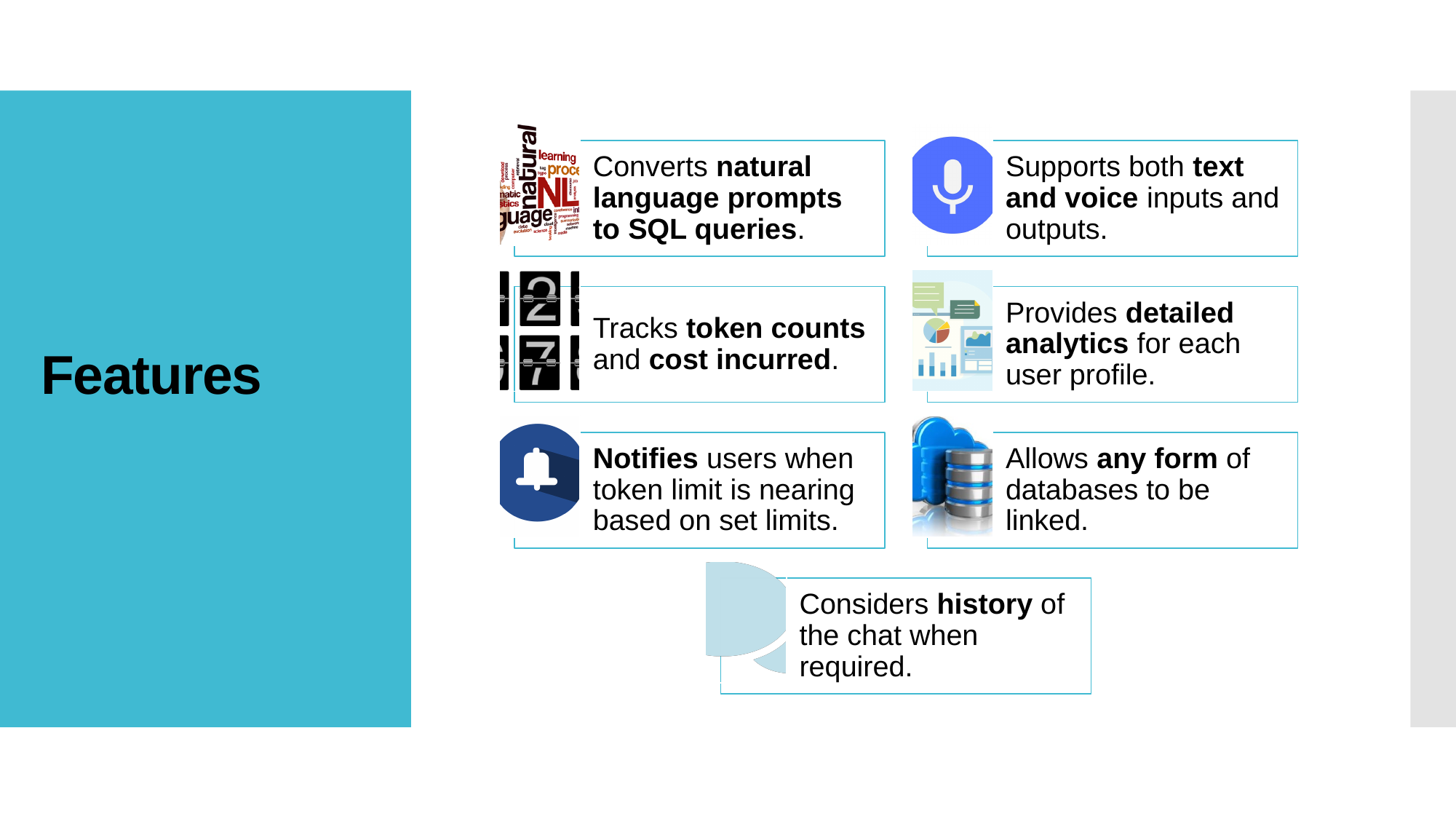

Converts natural language prompts to SQL queries.
Supports both text and voice inputs and outputs.
Tracks token counts and cost incurred.
Provides detailed analytics for each user profile.
Notifies users when token limit is nearing based on set limits.
Allows any form of databases to be linked.
Considers history of the chat when required.
# Features